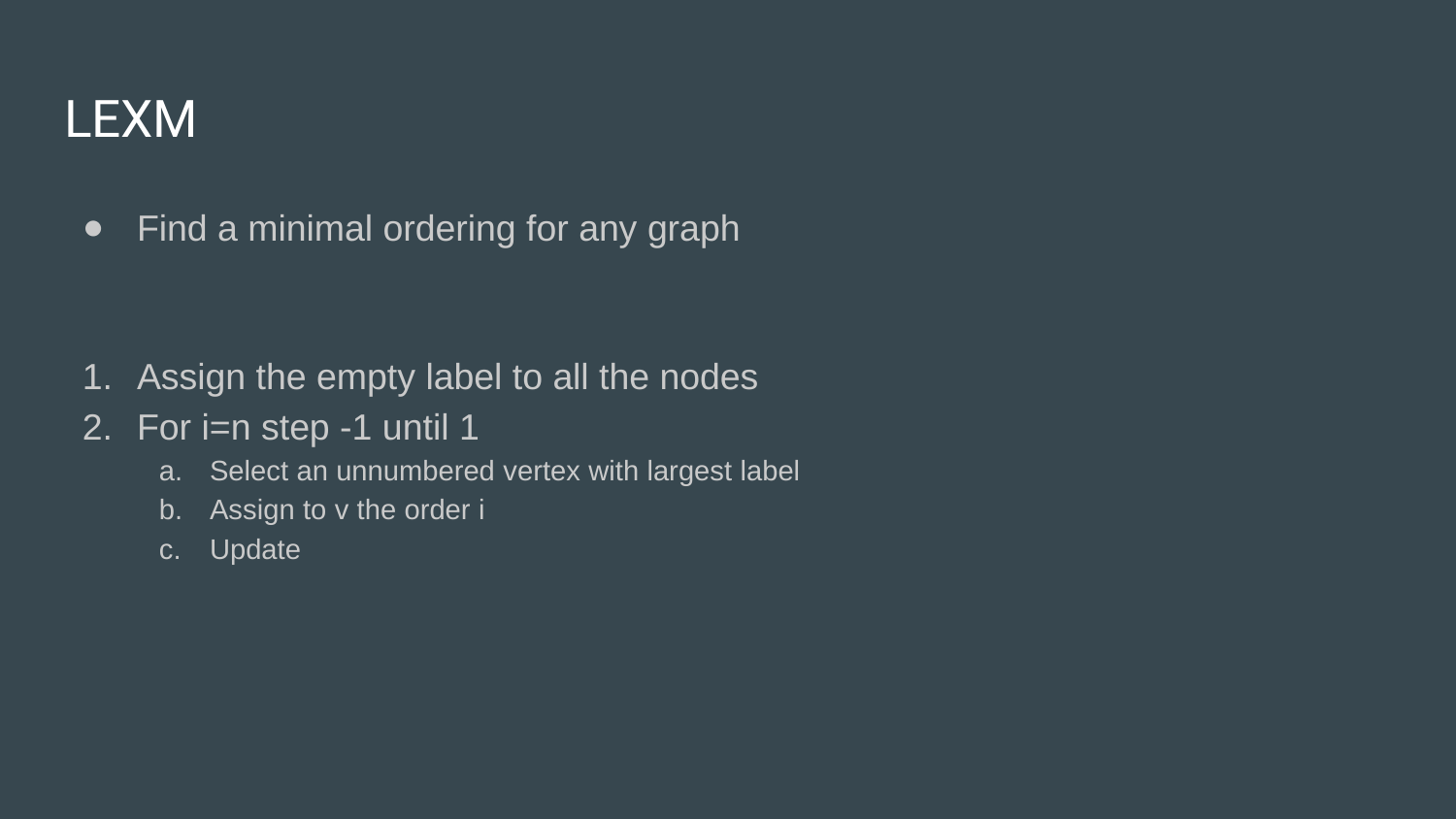

# LEXM
Find a minimal ordering for any graph

Assign the empty label to all the nodes
For i=n step -1 until 1
Select an unnumbered vertex with largest label
Assign to v the order i
Update